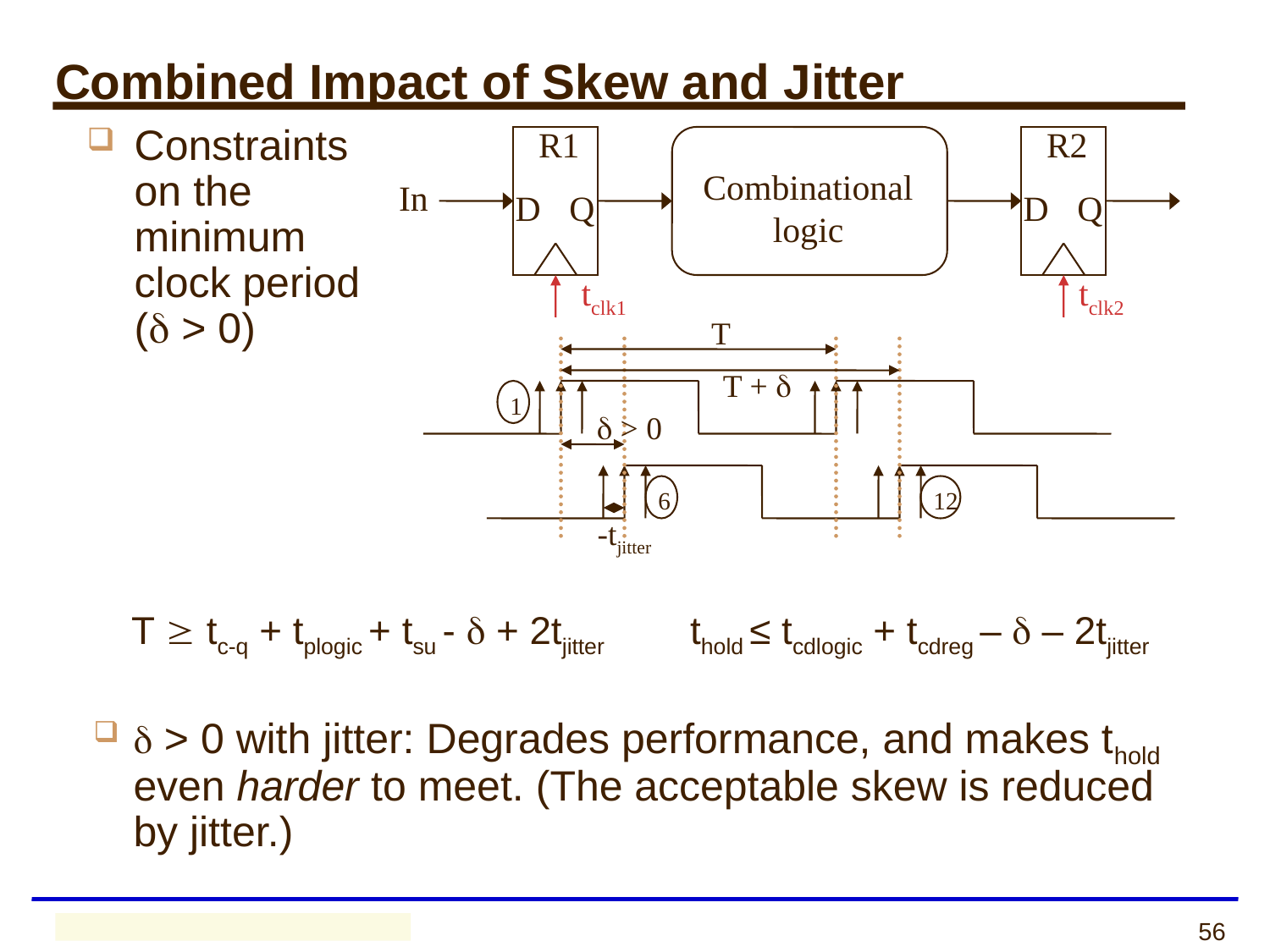

# Combined Impact of Skew and Jitter
R1
R2
Constraints on the minimum clock period (δ > 0)

Combinational
logic
In
D
Q
D
Q

tclk1
tclk2

T

T + δ

1

δ > 0

6

12
-tjitter

T ≥ tc-q + tplogic + tsu - δ + 2tjitter              thold ≤ tcdlogic + tcdreg – δ – 2tjitter
δ > 0 with jitter: Degrades performance, and makes thold even harder to meet. (The acceptable skew is reduced by jitter.)